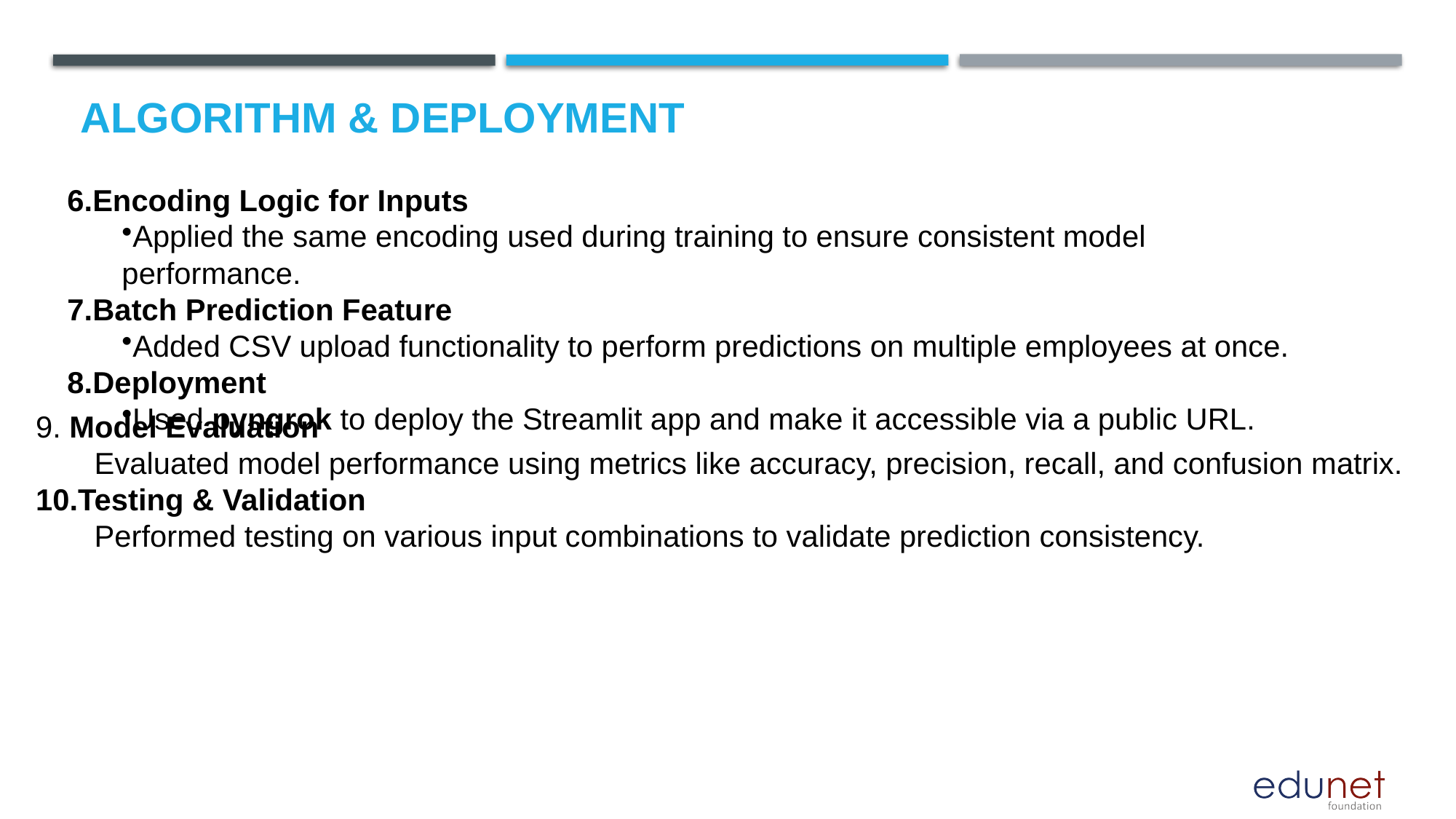

# Algorithm & Deployment
Encoding Logic for Inputs
Applied the same encoding used during training to ensure consistent model performance.
Batch Prediction Feature
Added CSV upload functionality to perform predictions on multiple employees at once.
Deployment
Used pyngrok to deploy the Streamlit app and make it accessible via a public URL.

9. Model Evaluation
       Evaluated model performance using metrics like accuracy, precision, recall, and confusion matrix.
10.Testing & Validation
       Performed testing on various input combinations to validate prediction consistency.